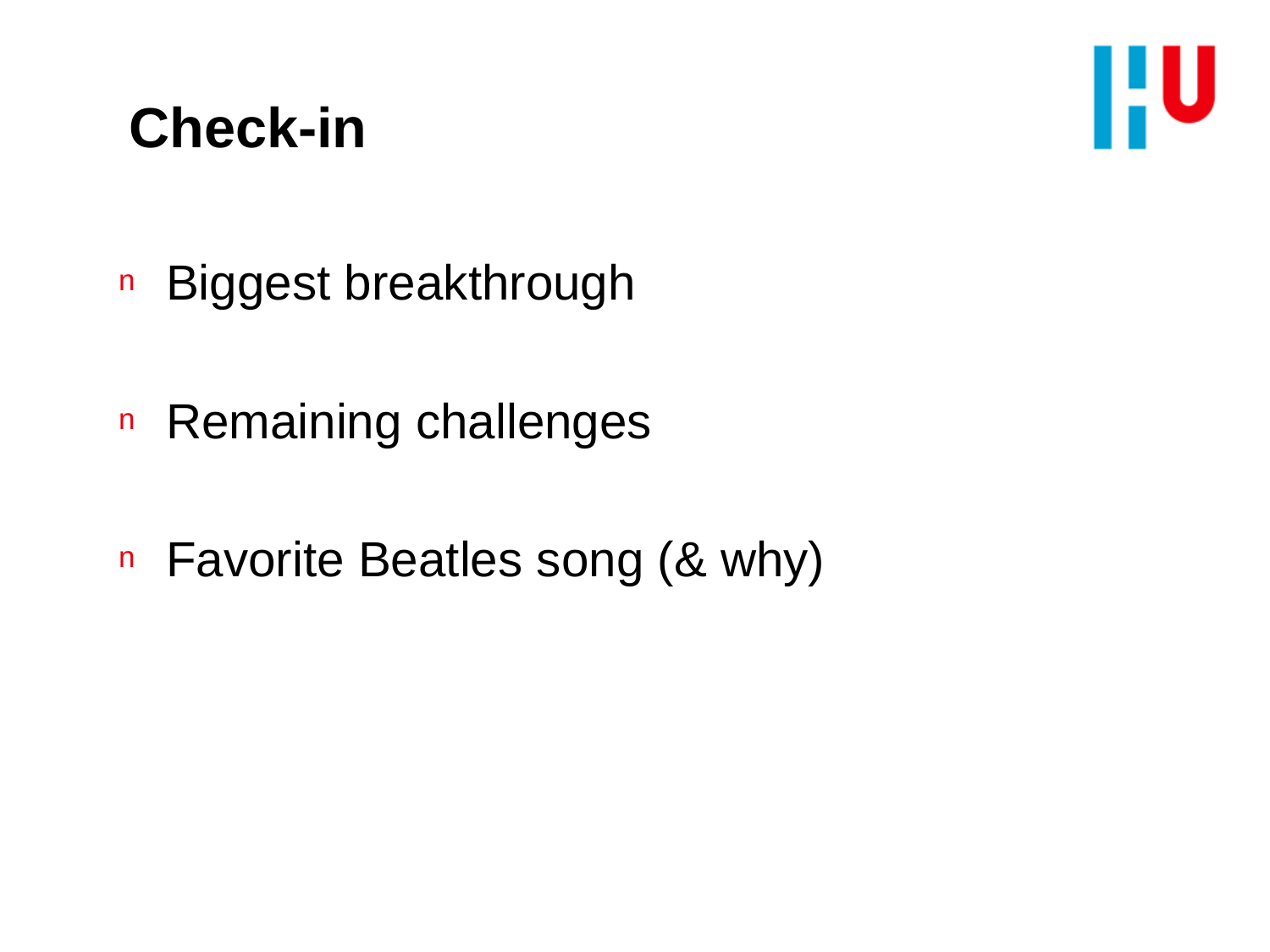

# Check-in
Biggest breakthrough

Remaining challenges

Favorite Beatles song (& why)